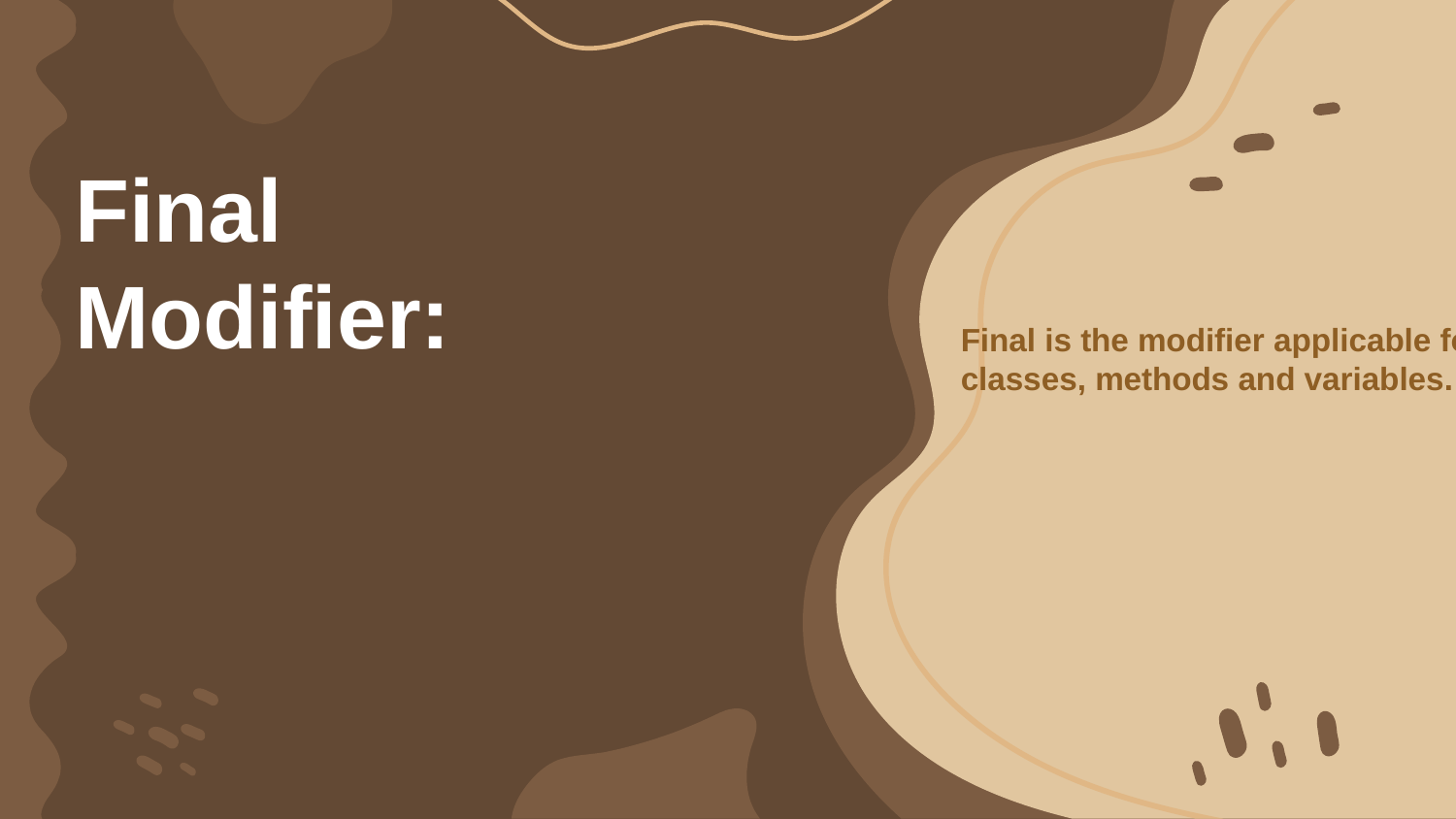

# Final Modifier:
Final is the modifier applicable for classes, methods and variables.